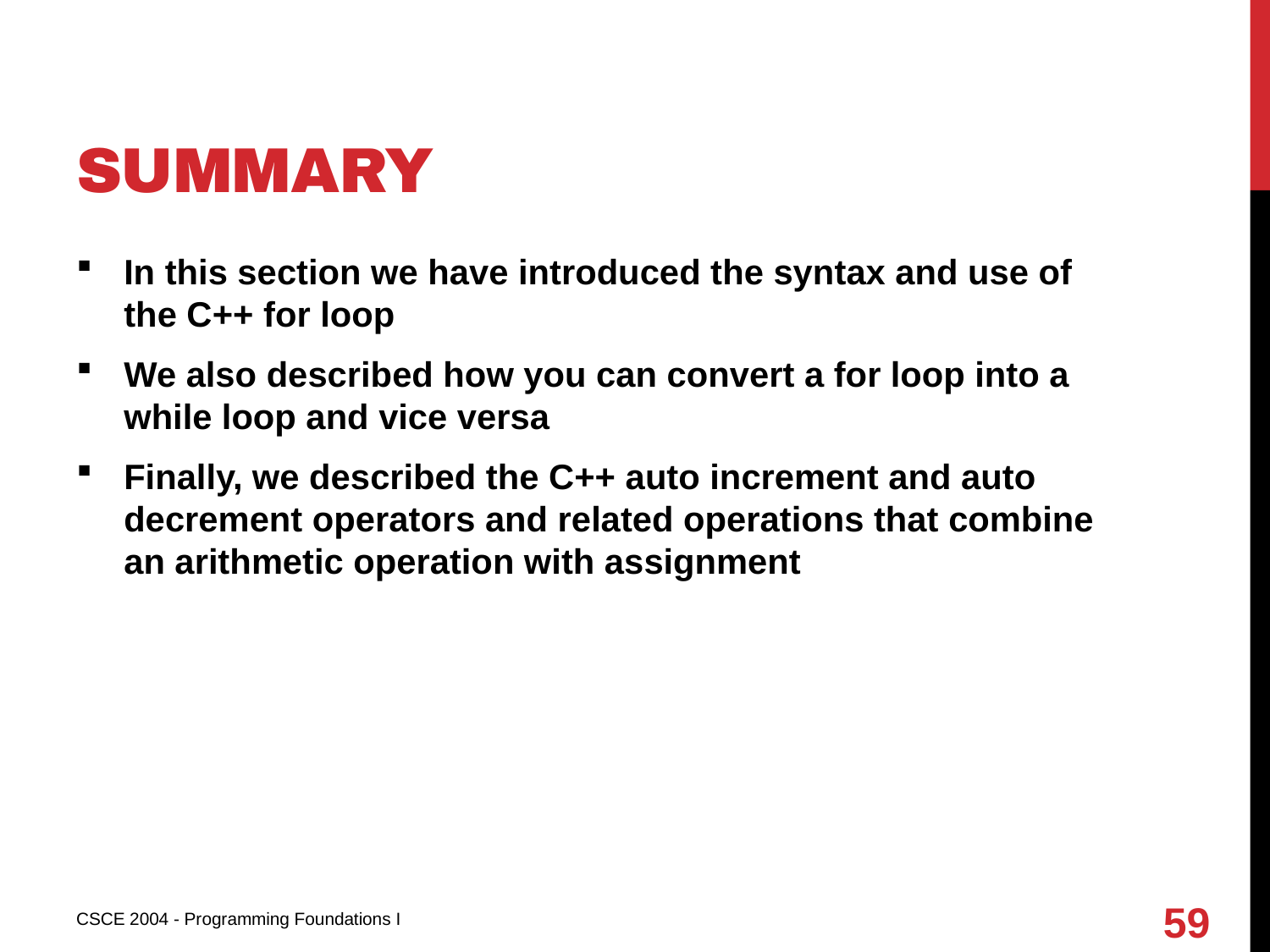

# summary
In this section we have introduced the syntax and use of the C++ for loop
We also described how you can convert a for loop into a while loop and vice versa
Finally, we described the C++ auto increment and auto decrement operators and related operations that combine an arithmetic operation with assignment
59
CSCE 2004 - Programming Foundations I